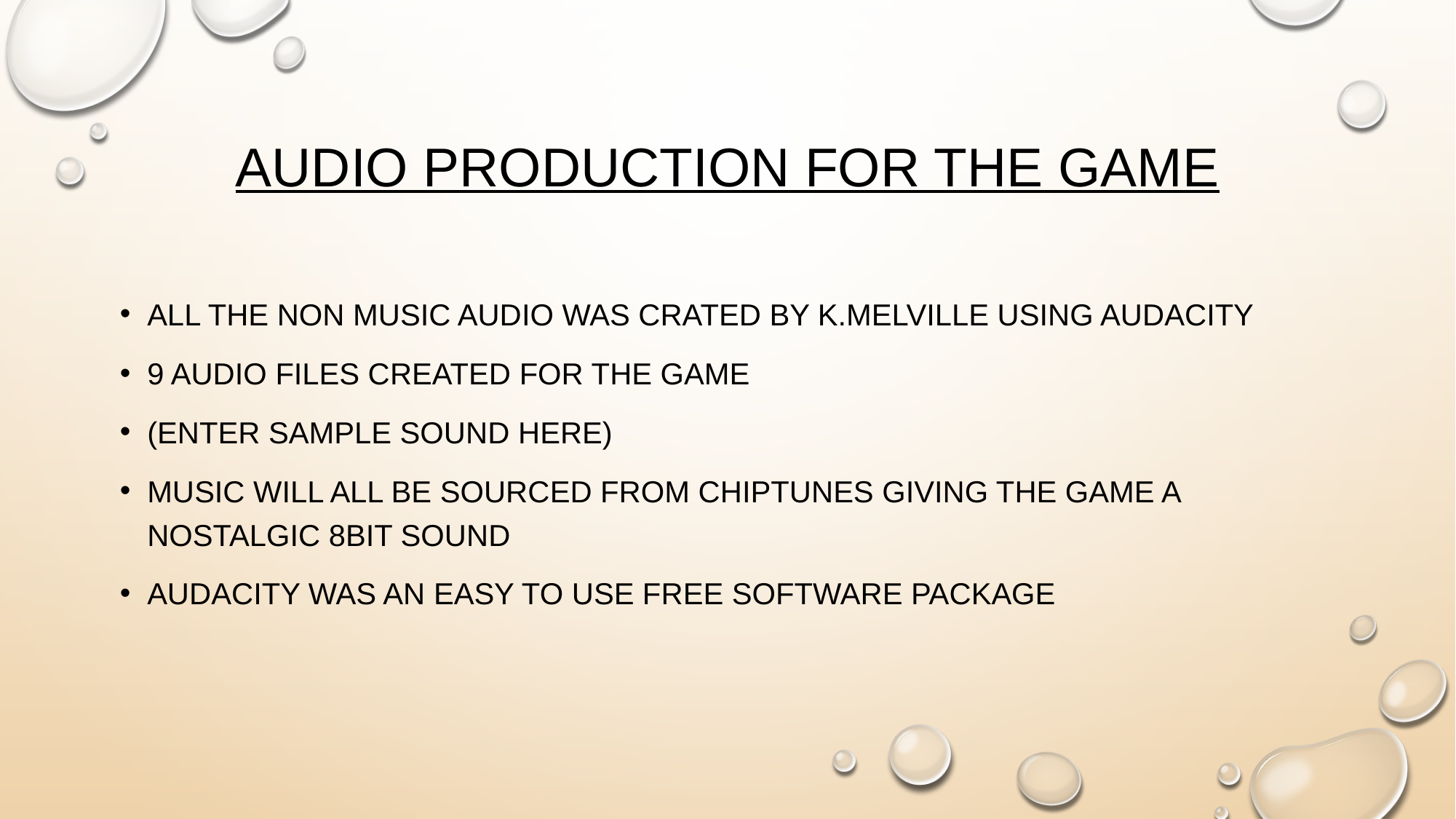

# Audio Production for the game
All the non music audio was crated by K.Melville using Audacity
9 audio files created for the Game
(enter sample sound here)
Music will all be sourced from chiptunes giving the game a nostalgic 8bit sound
Audacity was an easy to use free software package